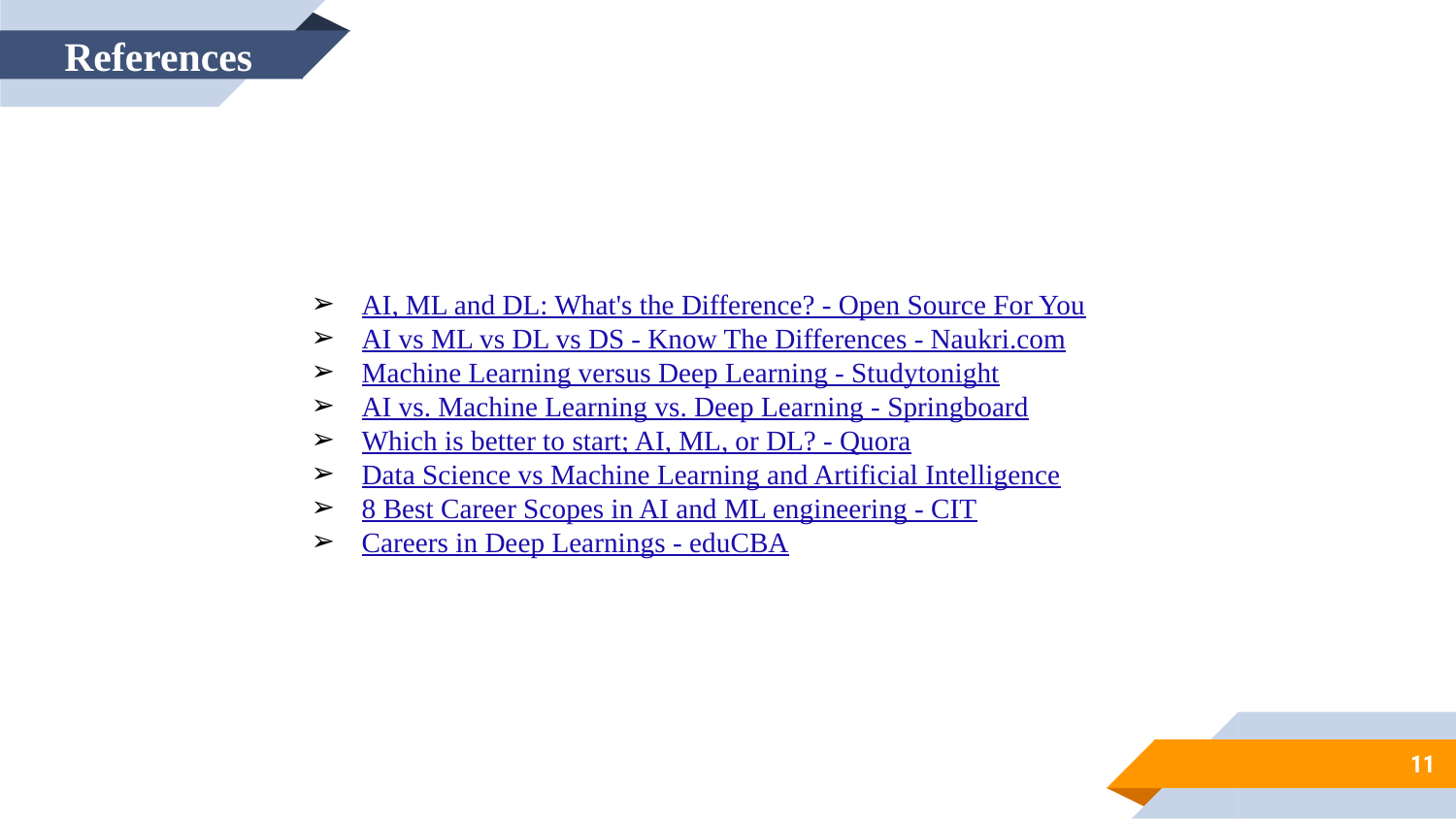

References
AI, ML and DL: What's the Difference? - Open Source For You
AI vs ML vs DL vs DS - Know The Differences - Naukri.com
Machine Learning versus Deep Learning - Studytonight
AI vs. Machine Learning vs. Deep Learning - Springboard
Which is better to start; AI, ML, or DL? - Quora
Data Science vs Machine Learning and Artificial Intelligence
8 Best Career Scopes in AI and ML engineering - CIT
Careers in Deep Learnings - eduCBA
11